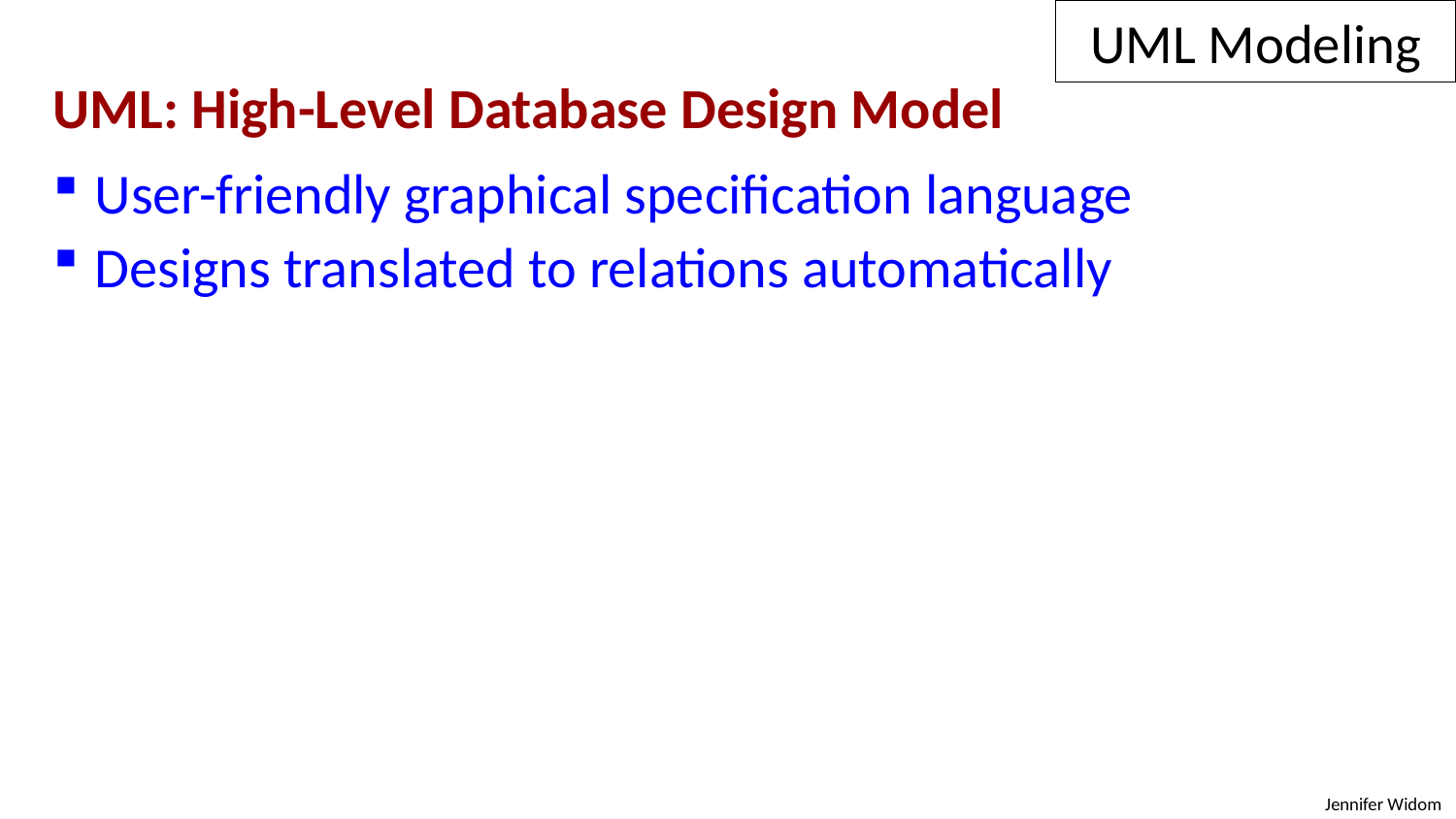

UML Modeling
UML: High-Level Database Design Model
 User-friendly graphical specification language
 Designs translated to relations automatically